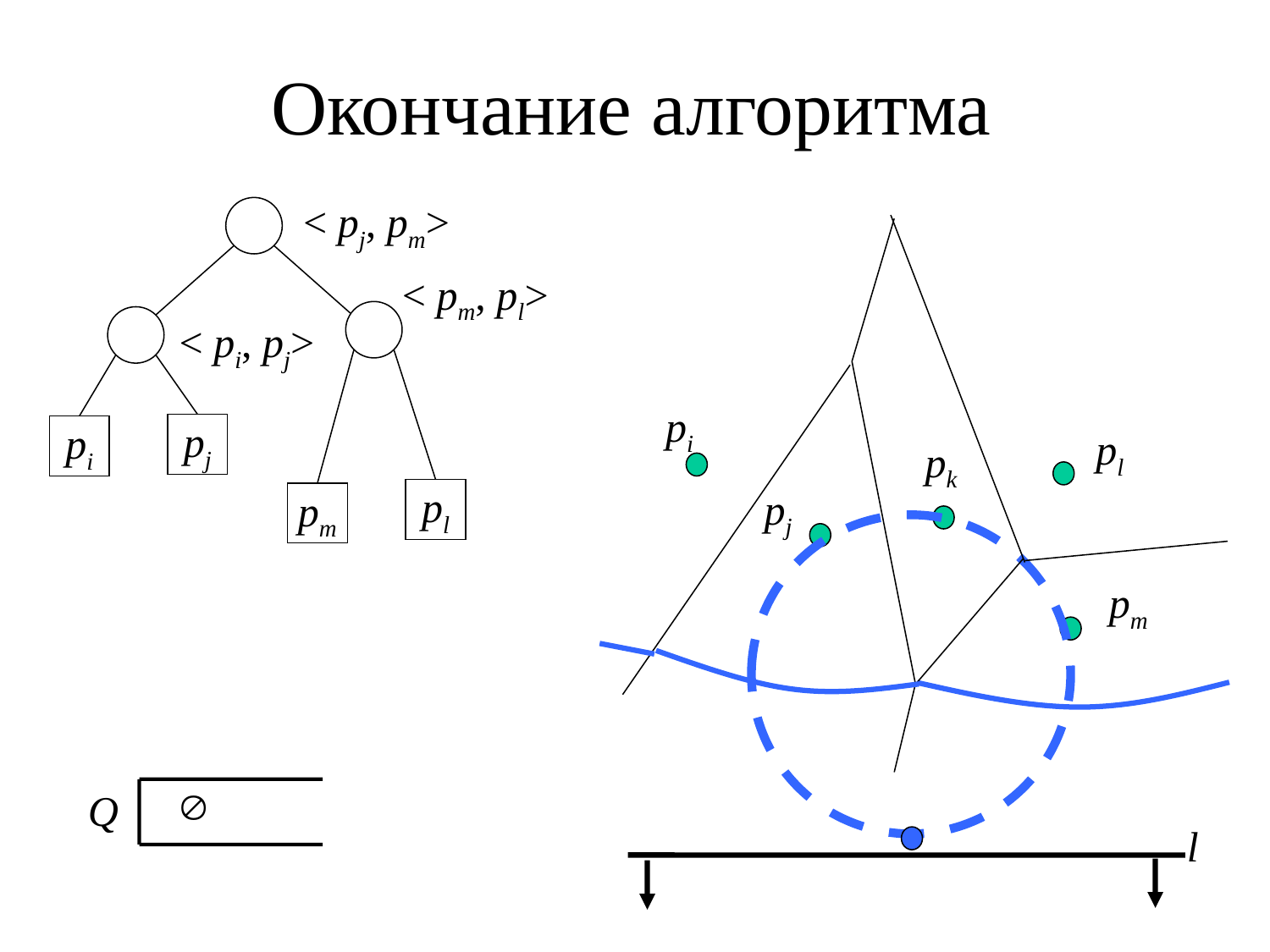

# Окончание алгоритма

< pj, pm>

< pm, pl>

< pi, pj>

pi
pj
pi
pl
pk

pj
pl
pm

pm

∅
Q

l